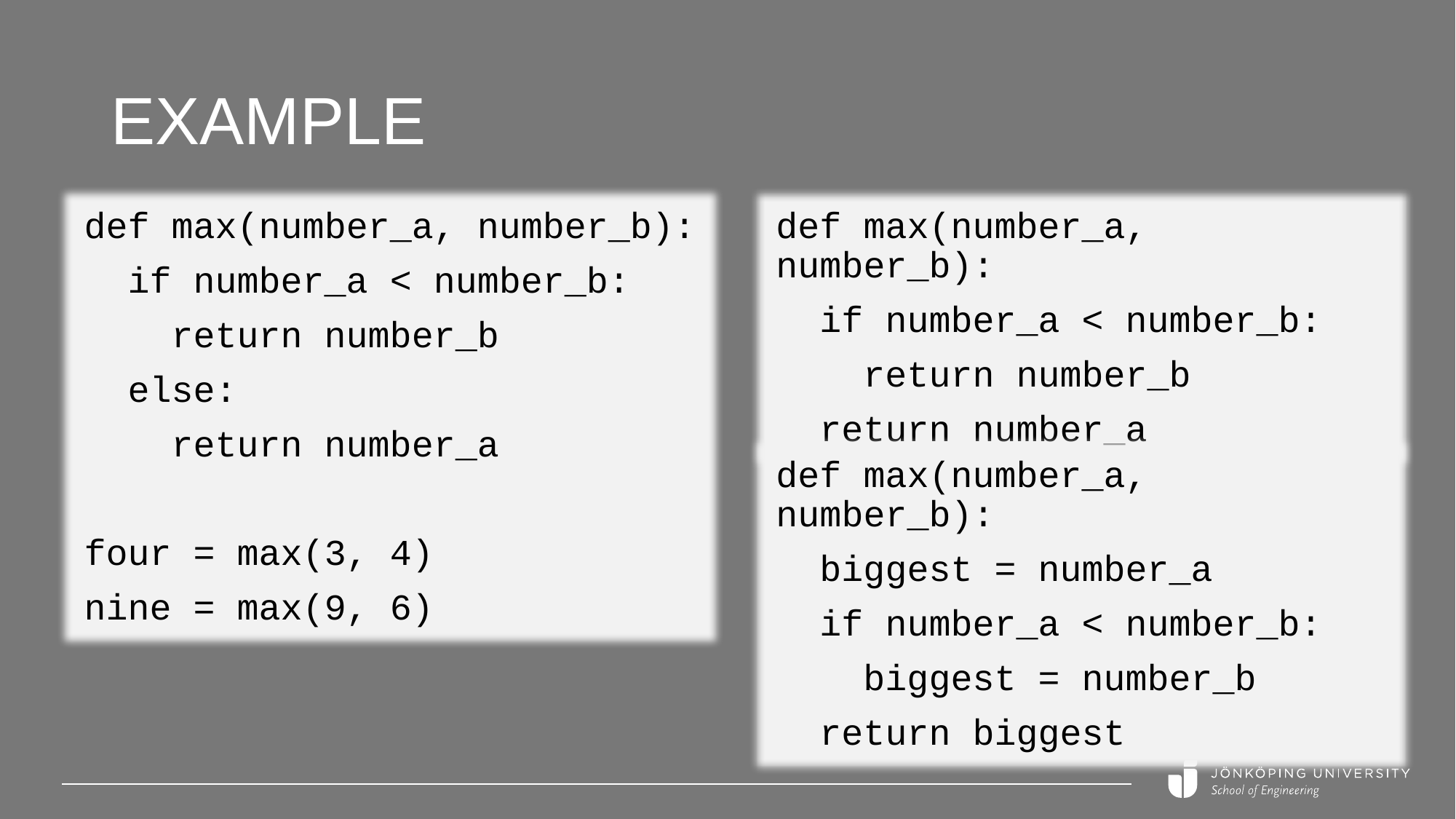

# Example
def max(number_a, number_b):
  if number_a < number_b:
    return number_b
  else:
    return number_a

four = max(3, 4)
nine = max(9, 6)
def max(number_a, number_b):
  if number_a < number_b:
    return number_b
  return number_a
def max(number_a, number_b):
  biggest = number_a
  if number_a < number_b:
    biggest = number_b
  return biggest